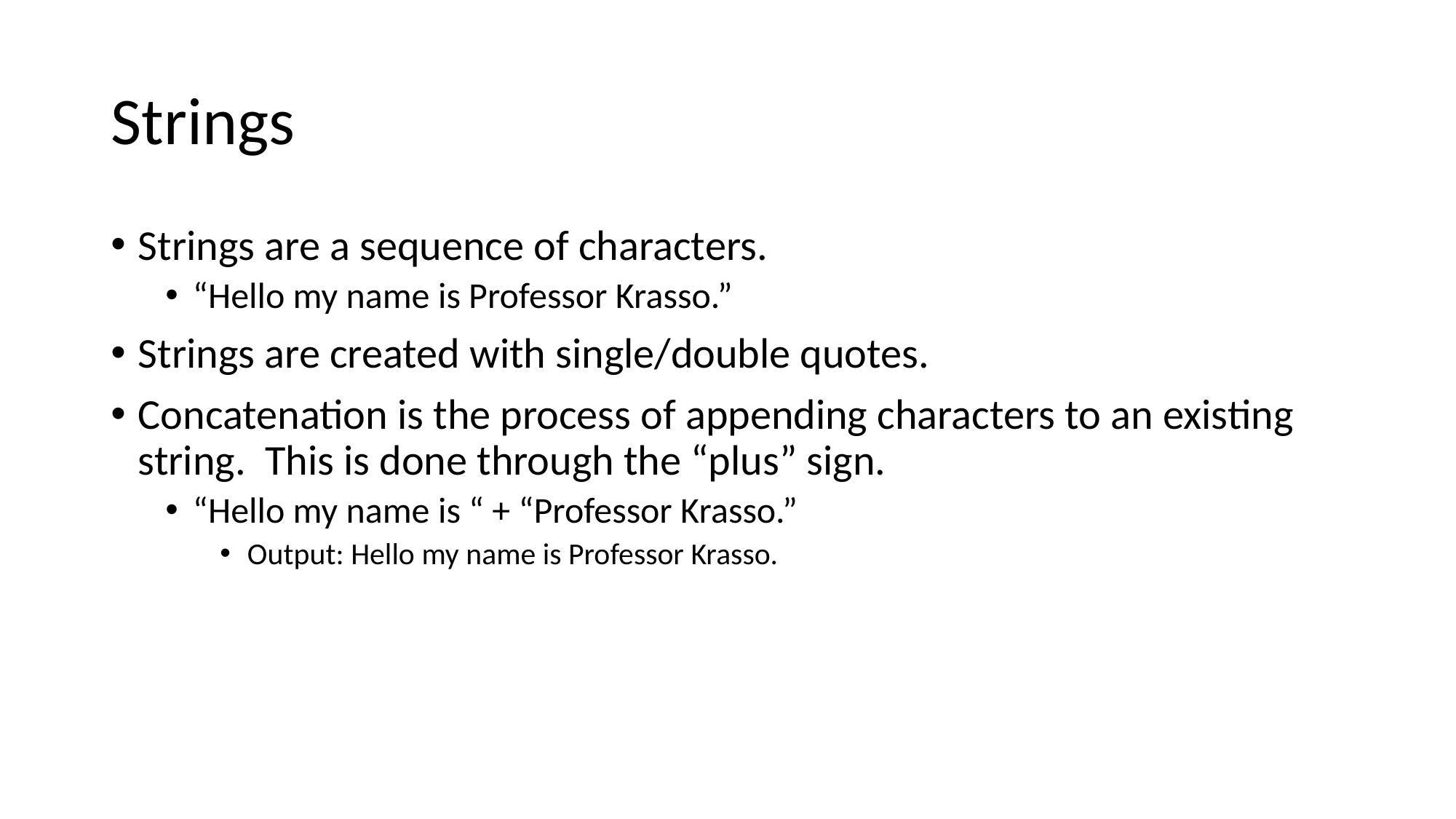

# Strings
Strings are a sequence of characters.
“Hello my name is Professor Krasso.”
Strings are created with single/double quotes.
Concatenation is the process of appending characters to an existing string.  This is done through the “plus” sign.
“Hello my name is “ + “Professor Krasso.”
Output: Hello my name is Professor Krasso.